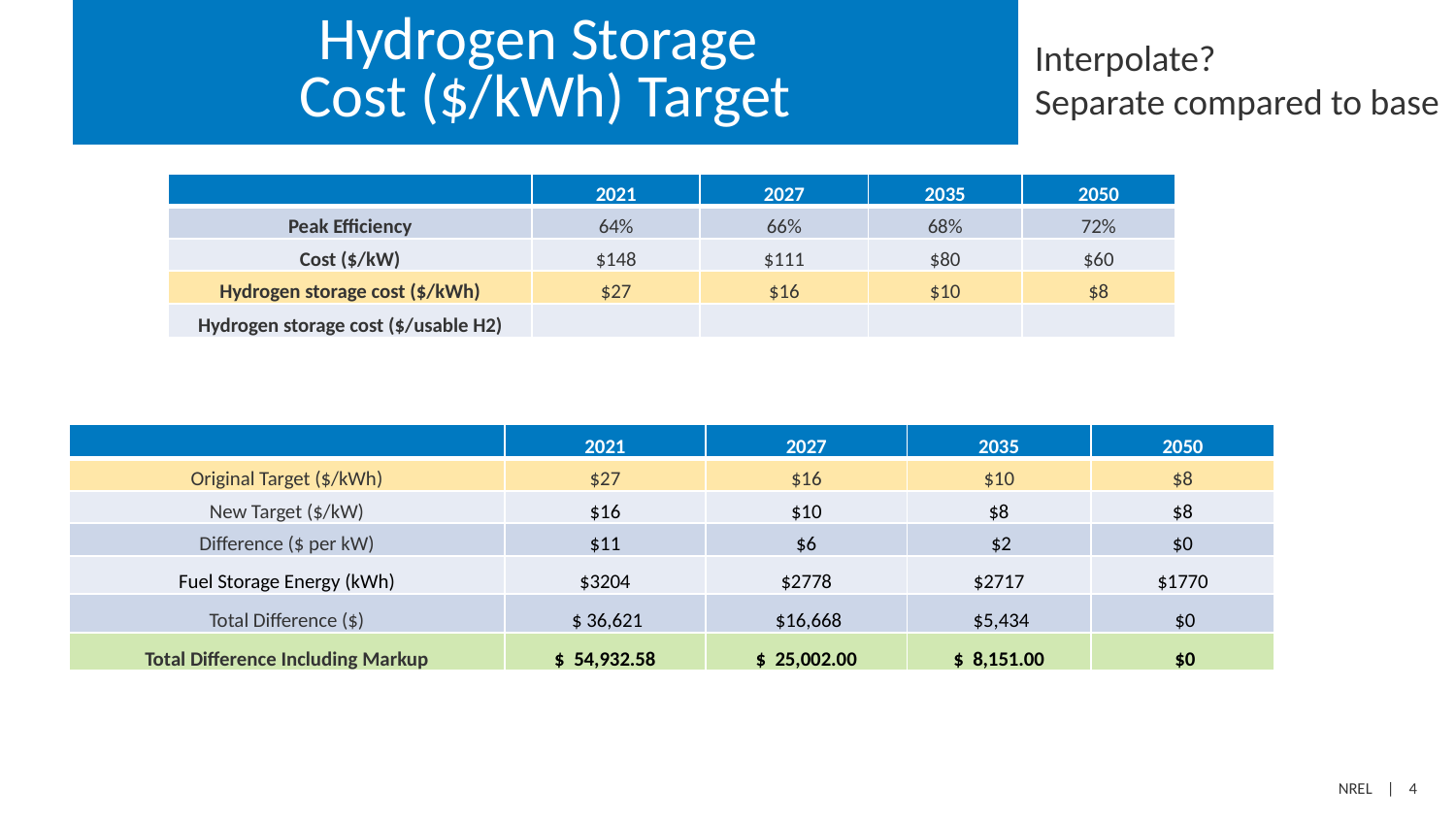

# Hydrogen Storage Cost ($/kWh) Target
Interpolate?
Separate compared to base
|  | 2021 | 2027 | 2035 | 2050 |
| --- | --- | --- | --- | --- |
| Peak Efficiency | 64% | 66% | 68% | 72% |
| Cost ($/kW) | $148 | $111 | $80 | $60 |
| Hydrogen storage cost ($/kWh) | $27 | $16 | $10 | $8 |
| Hydrogen storage cost ($/usable H2) |  |  |  |  |
|  | 2021 | 2027 | 2035 | 2050 |
| --- | --- | --- | --- | --- |
| Original Target ($/kWh) | $27 | $16 | $10 | $8 |
| New Target ($/kW) | $16 | $10 | $8 | $8 |
| Difference ($ per kW) | $11 | $6 | $2 | $0 |
| Fuel Storage Energy (kWh) | $3204 | $2778 | $2717 | $1770 |
| Total Difference ($) | $ 36,621 | $16,668 | $5,434 | $0 |
| Total Difference Including Markup | $ 54,932.58 | $ 25,002.00 | $ 8,151.00 | $0 |